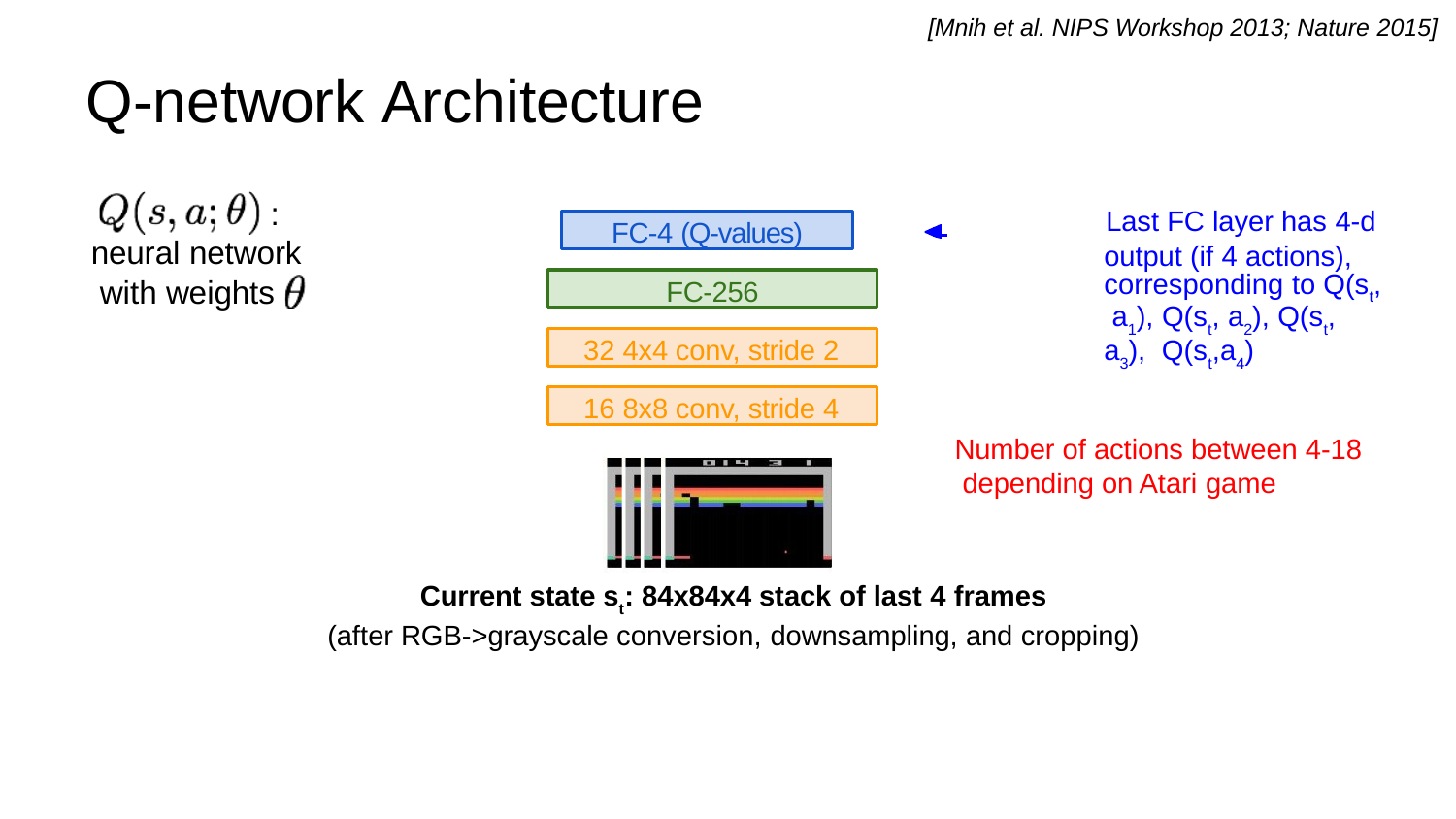

[Mnih et al. NIPS Workshop 2013; Nature 2015]
# Q-network Architecture

:
neural network  with weights
 	 Last FC layer has 4-d
output (if 4 actions),  corresponding to Q(st,  a1), Q(st, a2), Q(st, a3),  Q(st,a4)
FC-4 (Q-values)

FC-256

32 4x4 conv, stride 2
16 8x8 conv, stride 4
Number of actions between 4-18  depending on Atari game

Current state st: 84x84x4 stack of last 4 frames
(after RGB->grayscale conversion, downsampling, and cropping)
Lecture 14 - 46
May 23, 2017
Fei-Fei Li & Justin Johnson & Serena Yeung